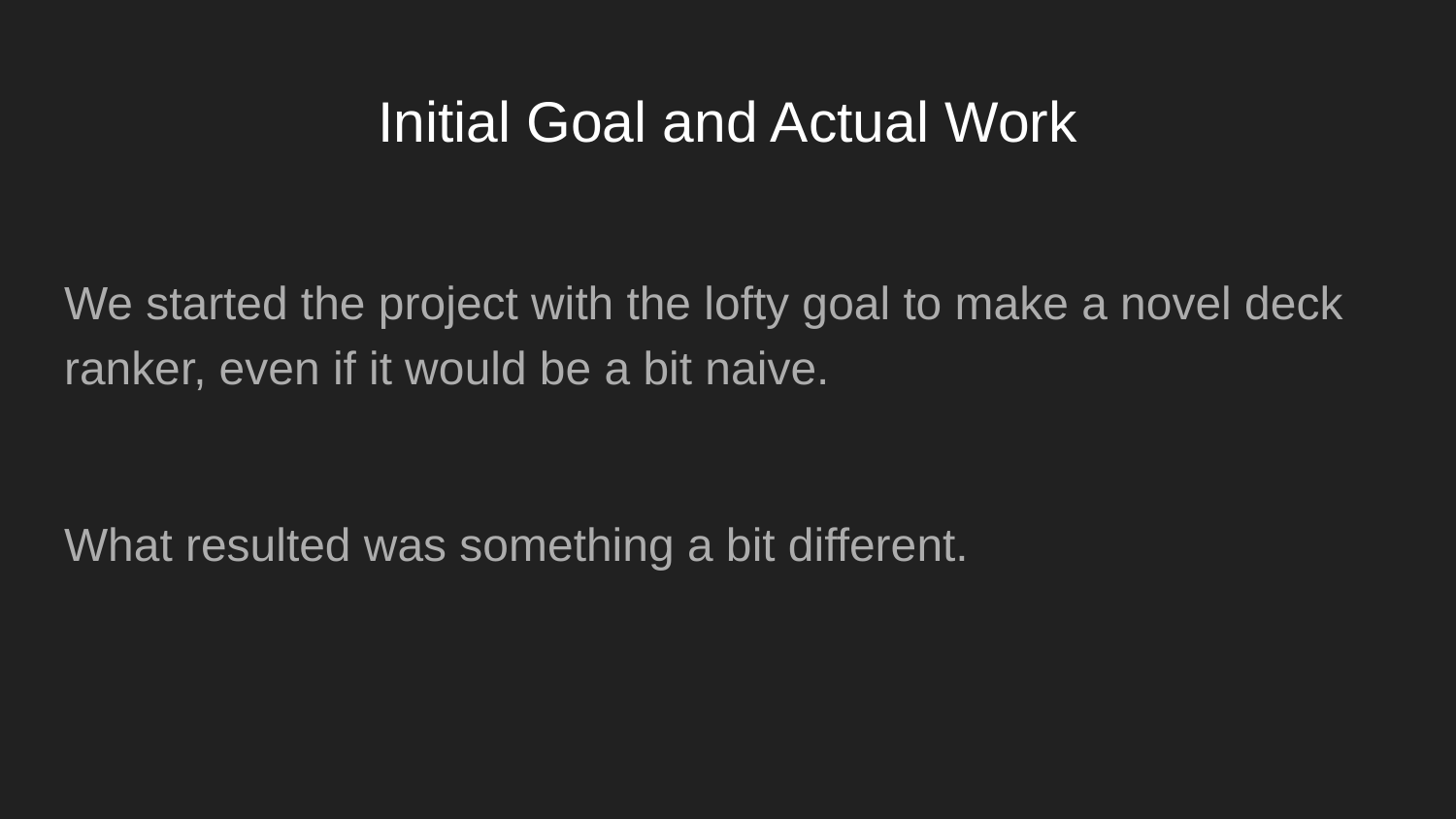

# Initial Goal and Actual Work
We started the project with the lofty goal to make a novel deck ranker, even if it would be a bit naive.

What resulted was something a bit different.